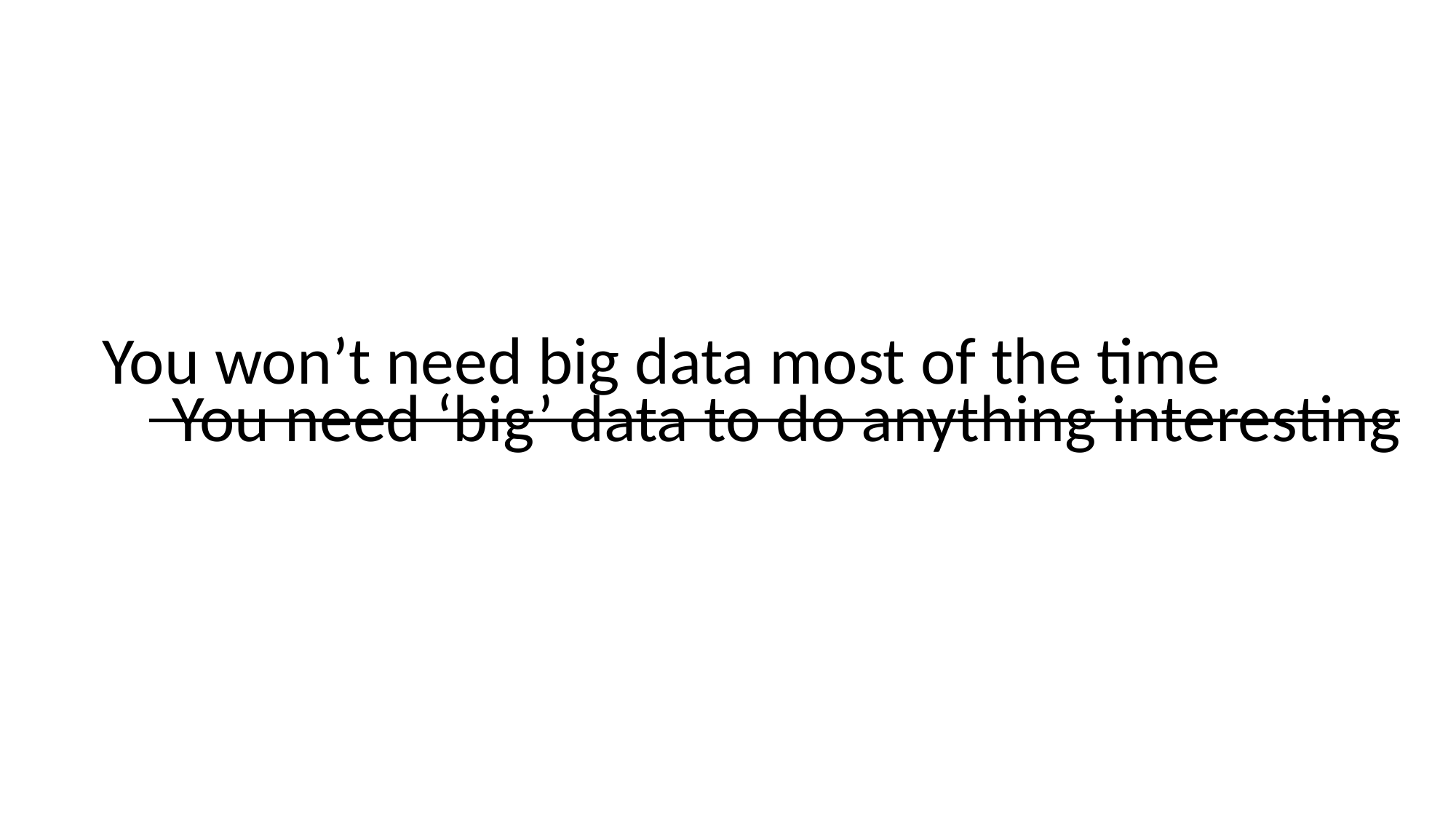

You won’t need big data most of the time
# You need ‘big’ data to do anything interesting